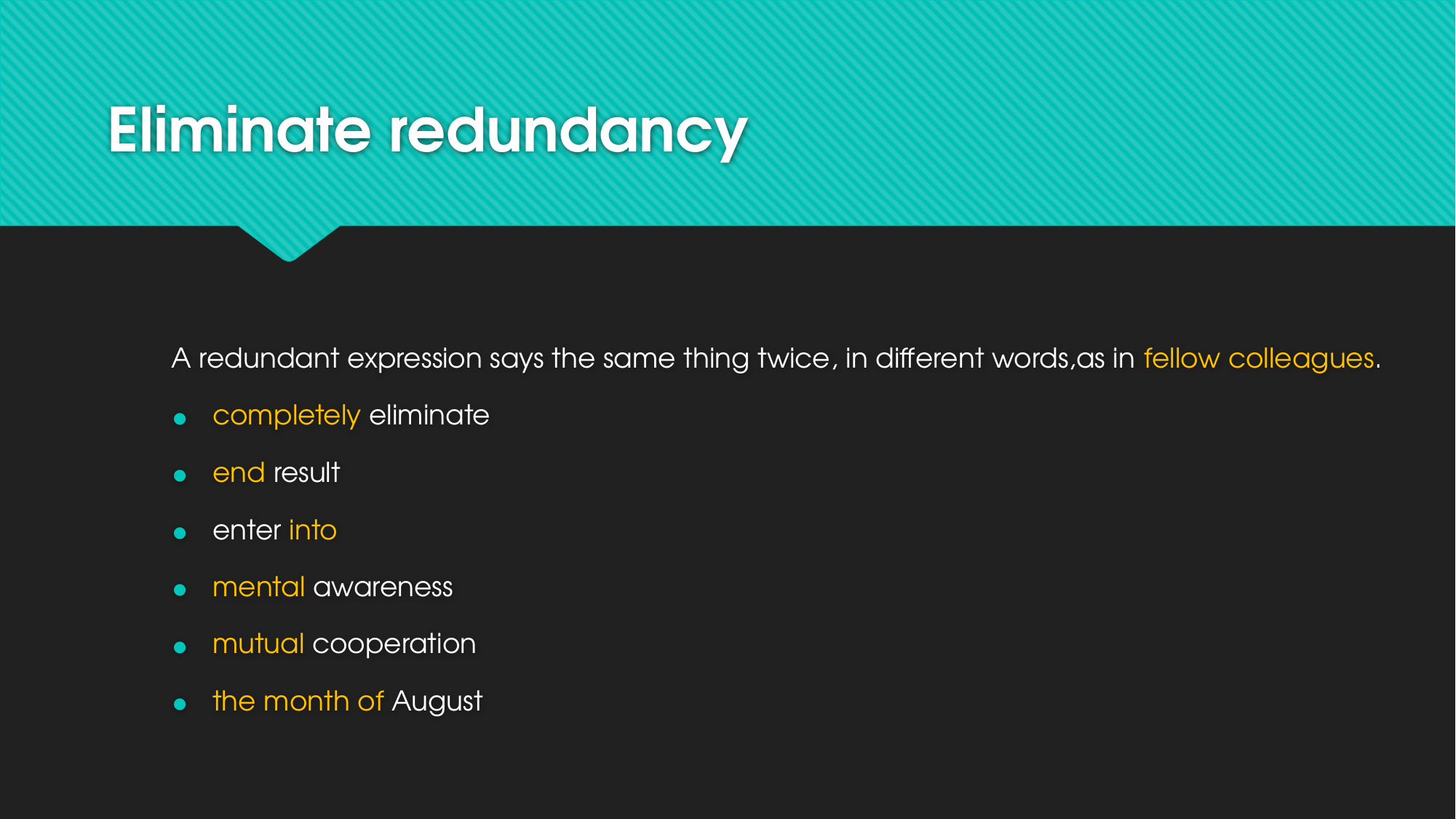

# Eliminate redundancy
A redundant expression says the same thing twice, in different words,as in fellow colleagues.
completely eliminate
end result
enter into
mental awareness
mutual cooperation
the month of August